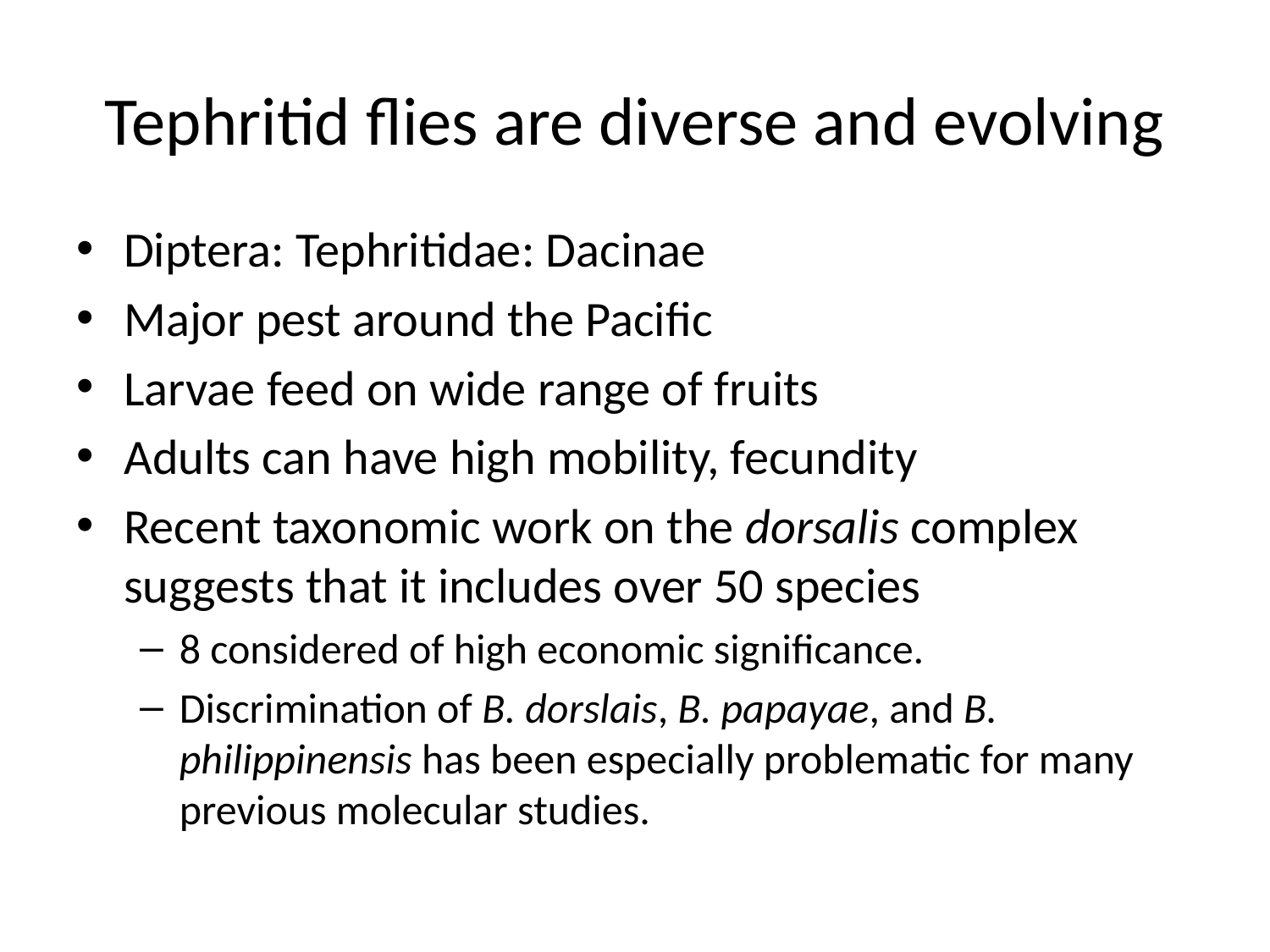

# Tephritid flies are diverse and evolving
Diptera: Tephritidae: Dacinae
Major pest around the Pacific
Larvae feed on wide range of fruits
Adults can have high mobility, fecundity
Recent taxonomic work on the dorsalis complex suggests that it includes over 50 species
8 considered of high economic significance.
Discrimination of B. dorslais, B. papayae, and B. philippinensis has been especially problematic for many previous molecular studies.